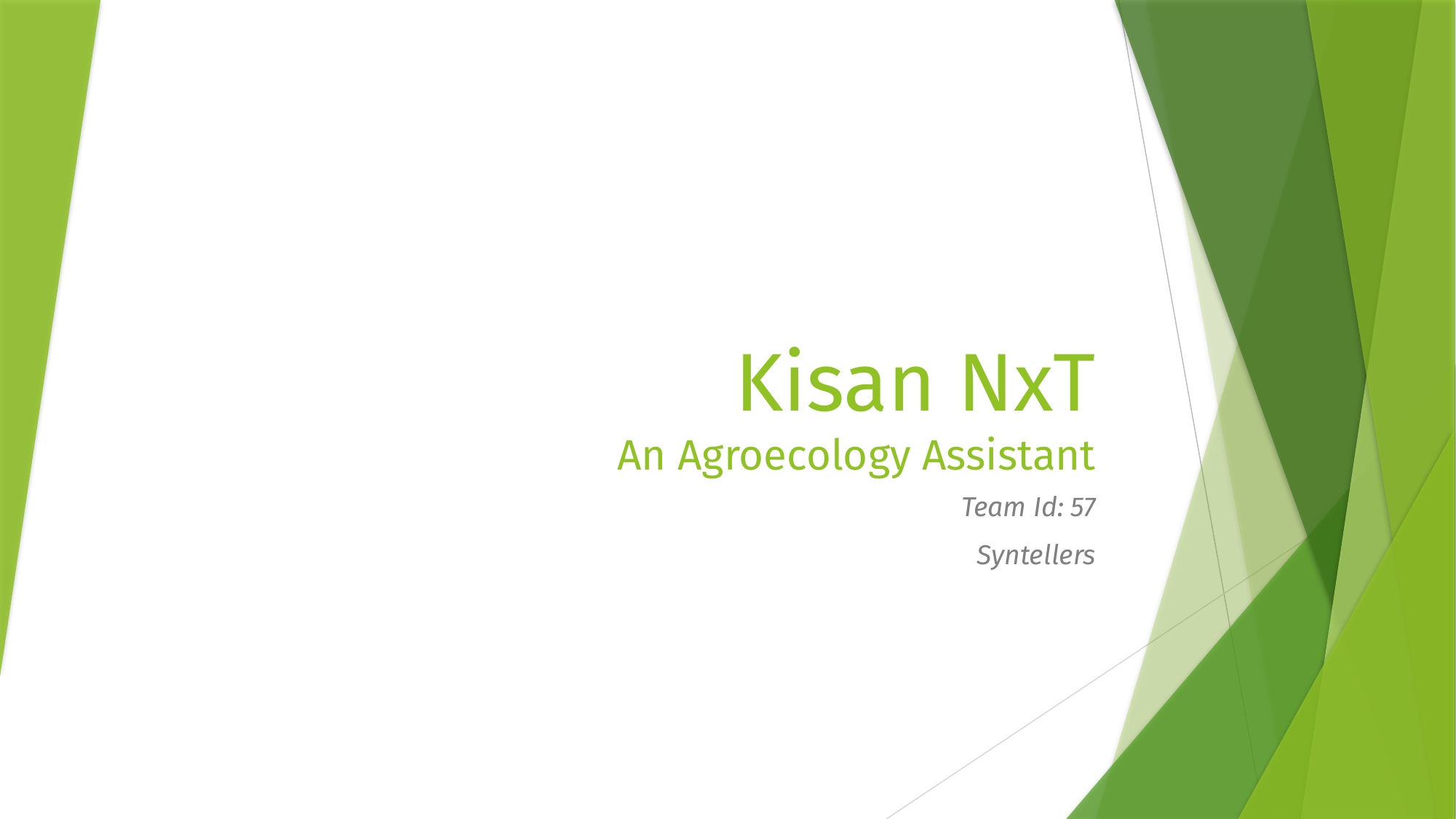

# Kisan NxT An Agroecology Assistant
Team Id: 57
Syntellers